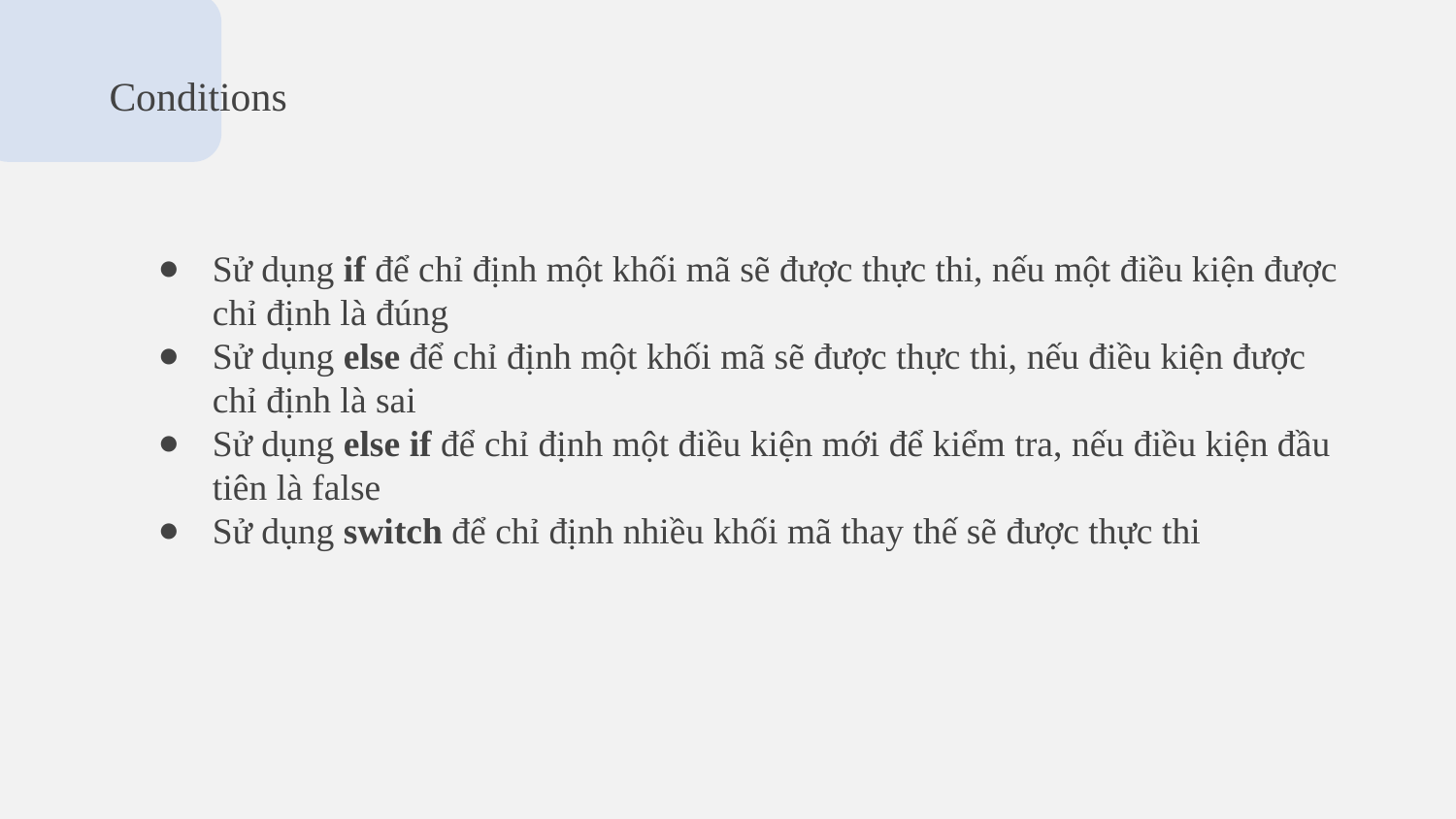

# Conditions
Sử dụng if để chỉ định một khối mã sẽ được thực thi, nếu một điều kiện được chỉ định là đúng
Sử dụng else để chỉ định một khối mã sẽ được thực thi, nếu điều kiện được chỉ định là sai
Sử dụng else if để chỉ định một điều kiện mới để kiểm tra, nếu điều kiện đầu tiên là false
Sử dụng switch để chỉ định nhiều khối mã thay thế sẽ được thực thi